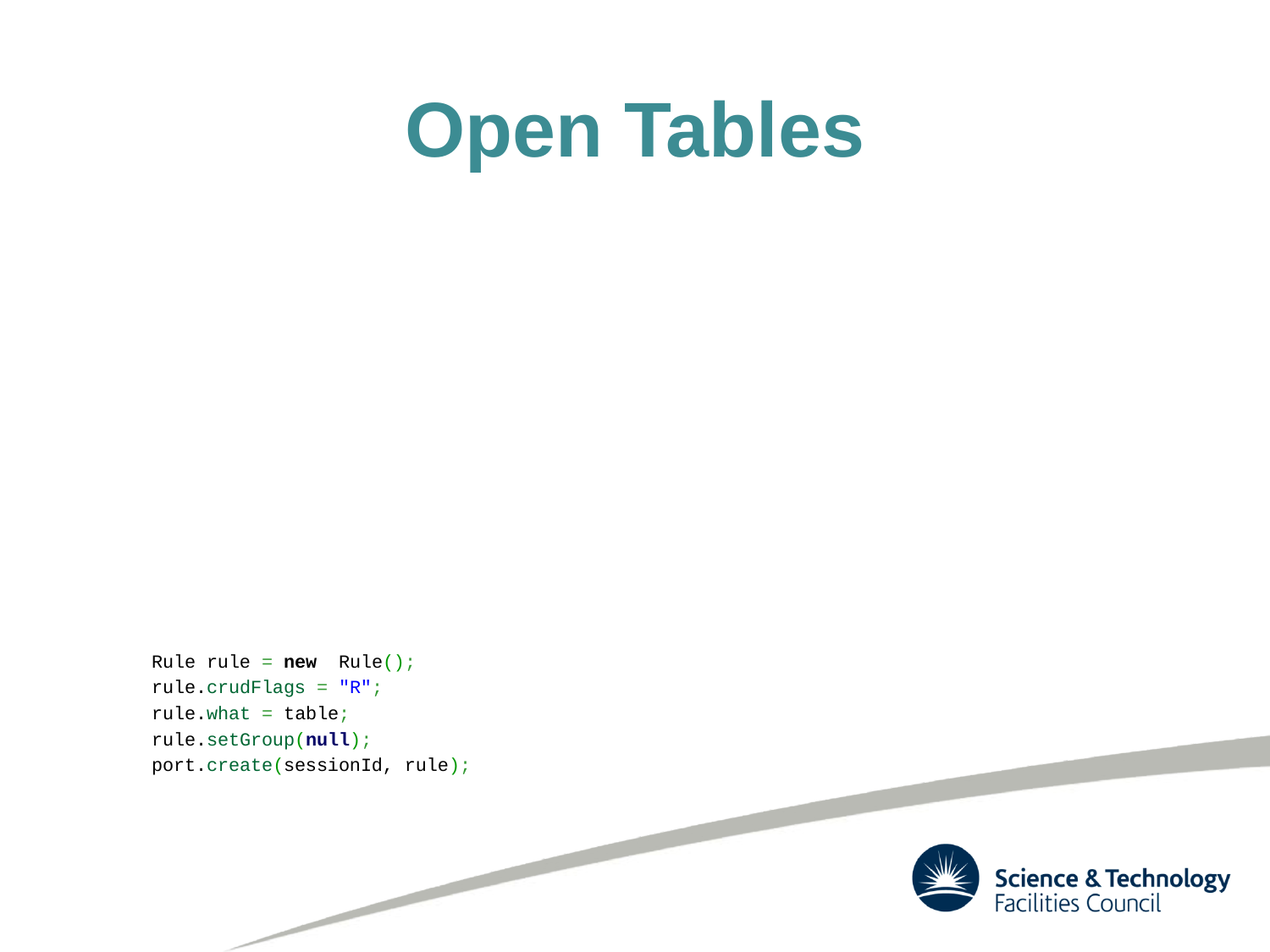

# Open Tables

    Rule rule = new  Rule();
    rule.crudFlags = "R";
    rule.what = table;
    rule.setGroup(null);
    port.create(sessionId, rule);